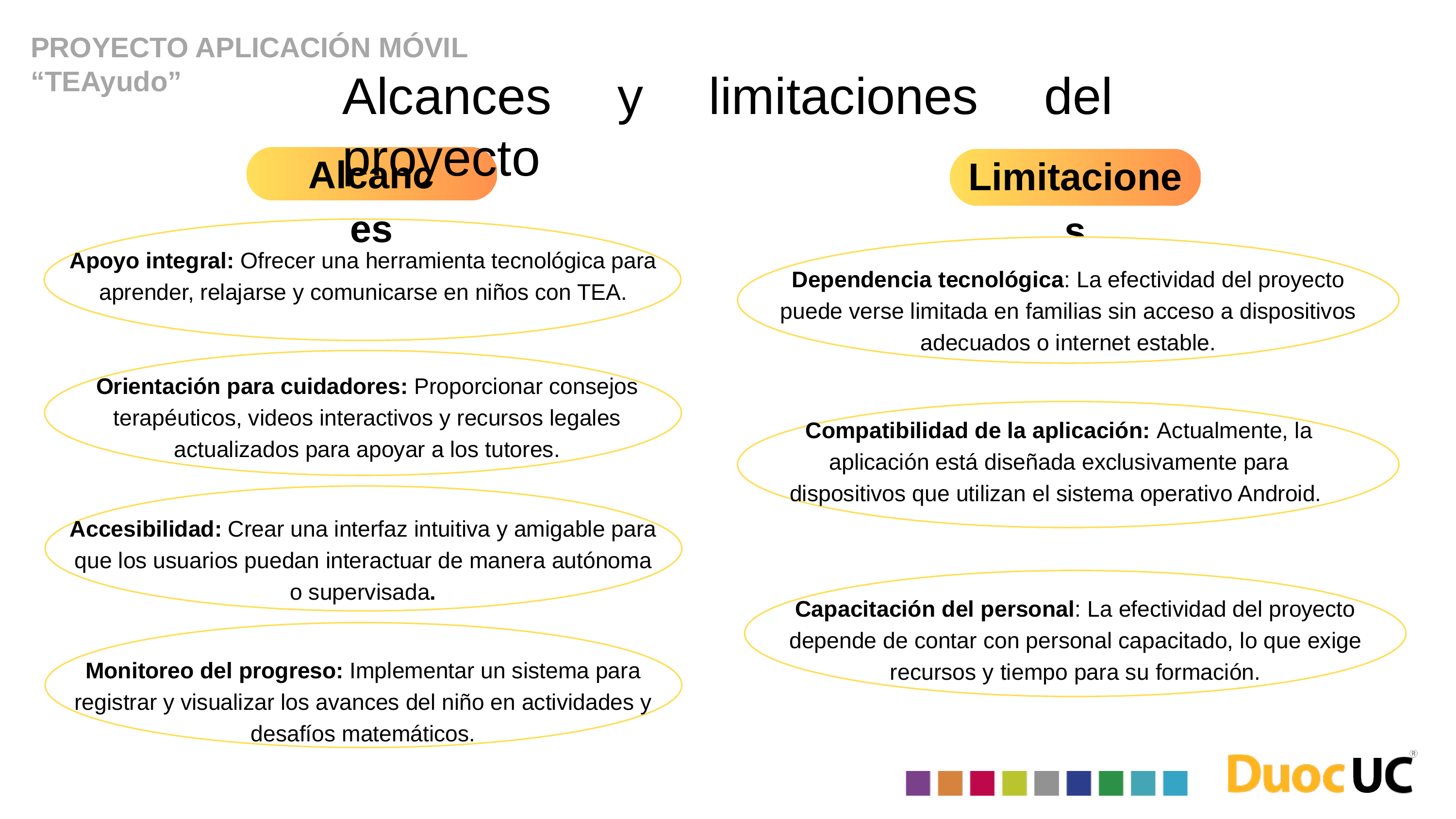

PROYECTO APLICACIÓN MÓVIL “TEAyudo”
Alcances y limitaciones del proyecto
Alcances
Limitaciones

Apoyo integral: Ofrecer una herramienta tecnológica para aprender, relajarse y comunicarse en niños con TEA.
Dependencia tecnológica: La efectividad del proyecto puede verse limitada en familias sin acceso a dispositivos adecuados o internet estable.

Orientación para cuidadores: Proporcionar consejos terapéuticos, videos interactivos y recursos legales actualizados para apoyar a los tutores.

Compatibilidad de la aplicación: Actualmente, la aplicación está diseñada exclusivamente para dispositivos que utilizan el sistema operativo Android.

Accesibilidad: Crear una interfaz intuitiva y amigable para que los usuarios puedan interactuar de manera autónoma o supervisada.

Capacitación del personal: La efectividad del proyecto depende de contar con personal capacitado, lo que exige recursos y tiempo para su formación.

Monitoreo del progreso: Implementar un sistema para registrar y visualizar los avances del niño en actividades y desafíos matemáticos.